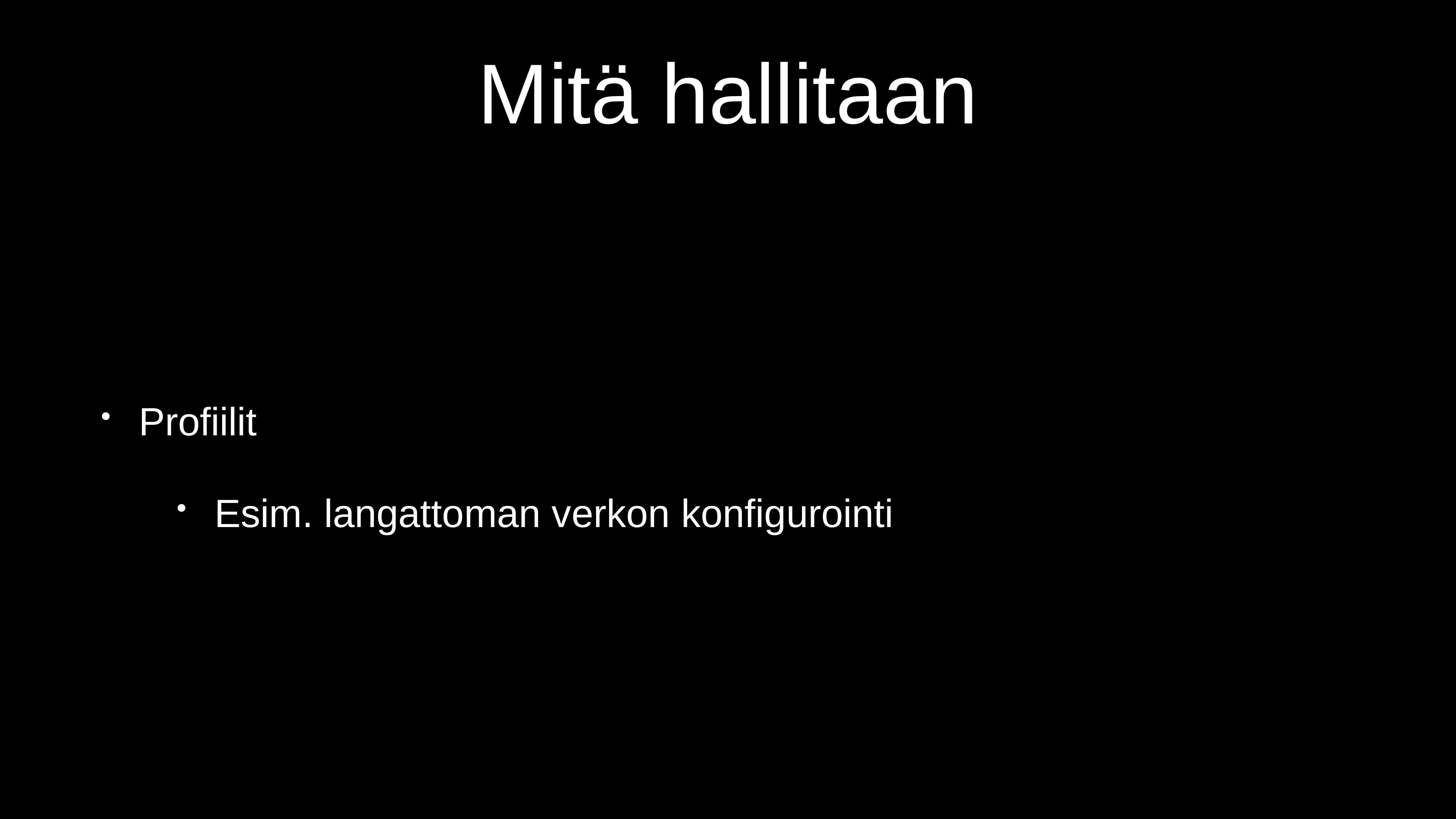

# Mitä hallitaan
Profiilit
Esim. langattoman verkon konfigurointi